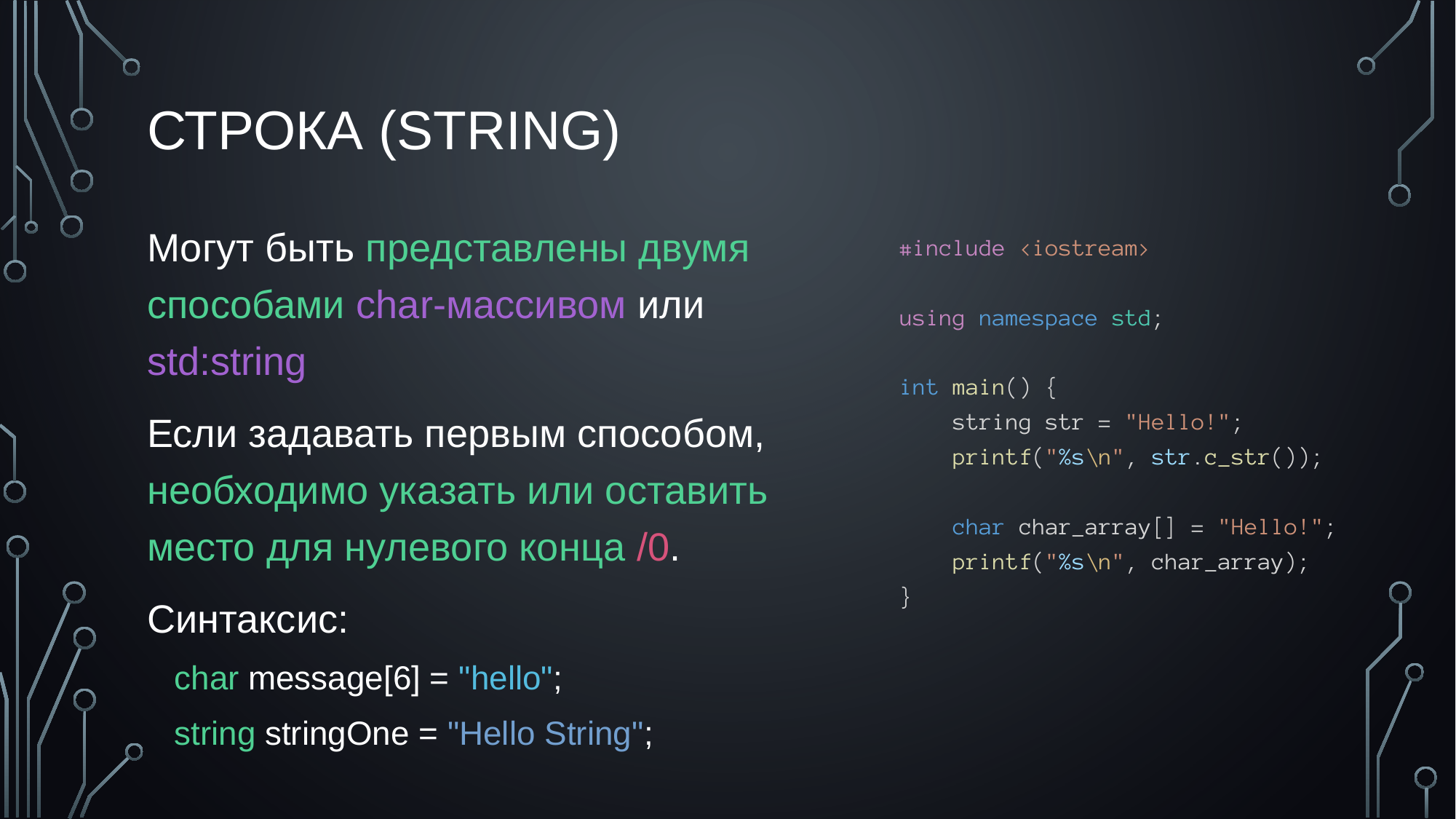

# СТРОКА (STRING)
Могут быть представлены двумя способами char-массивом или std:string
Если задавать первым способом, необходимо указать или оставить место для нулевого конца /0.
Синтаксис:
char message[6] = "hello";
string stringOne = "Hello String";

#include <iostream>
using namespace std;
int main() {
    string str = "Hello!";
    printf("%s\n", str.c_str());
    char char_array[] = "Hello!";
    printf("%s\n", char_array);
}